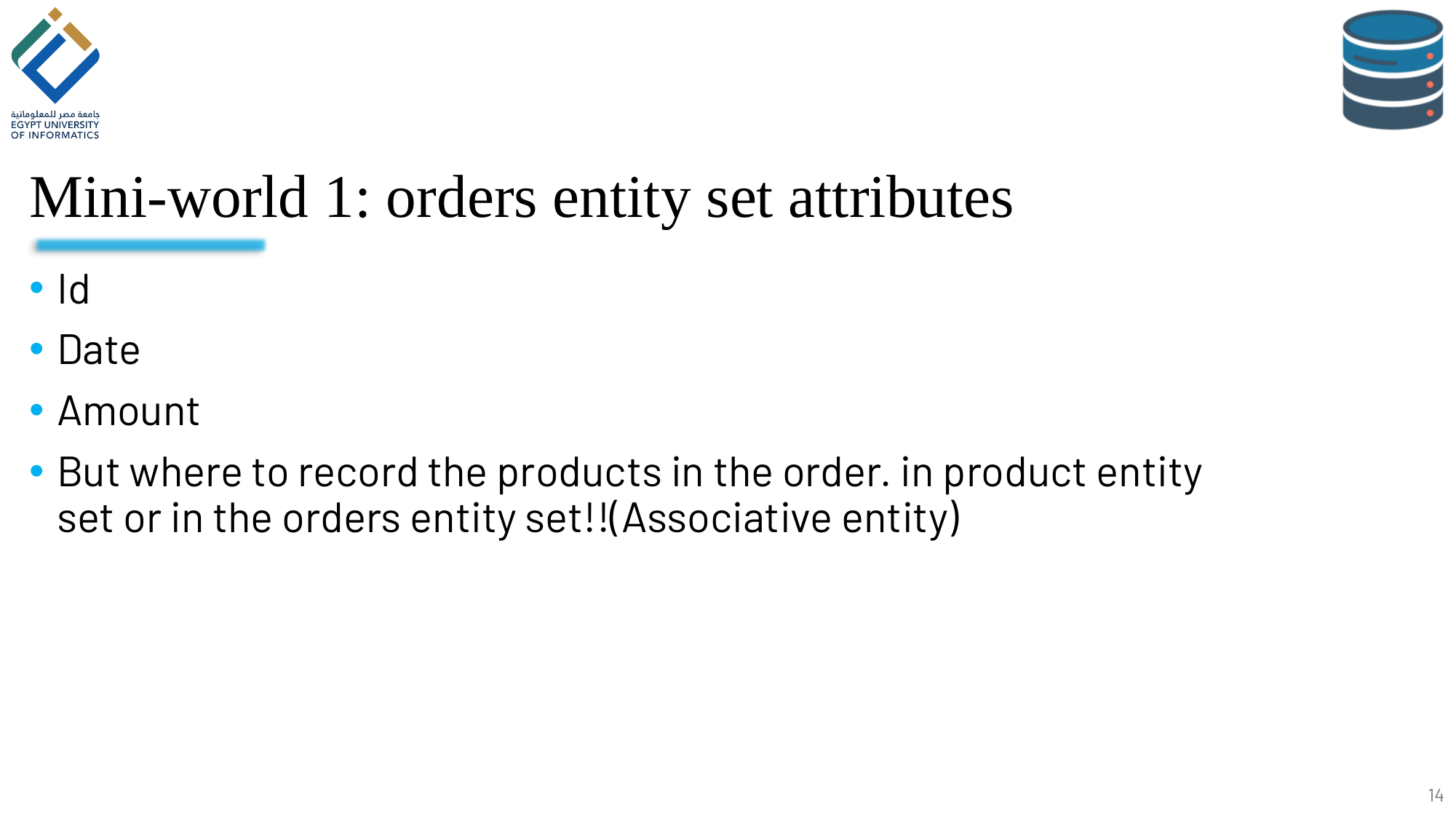

# Mini-world 1: orders entity set attributes
Id
Date
Amount
But where to record the products in the order. in product entity set or in the orders entity set!!(Associative entity)
14